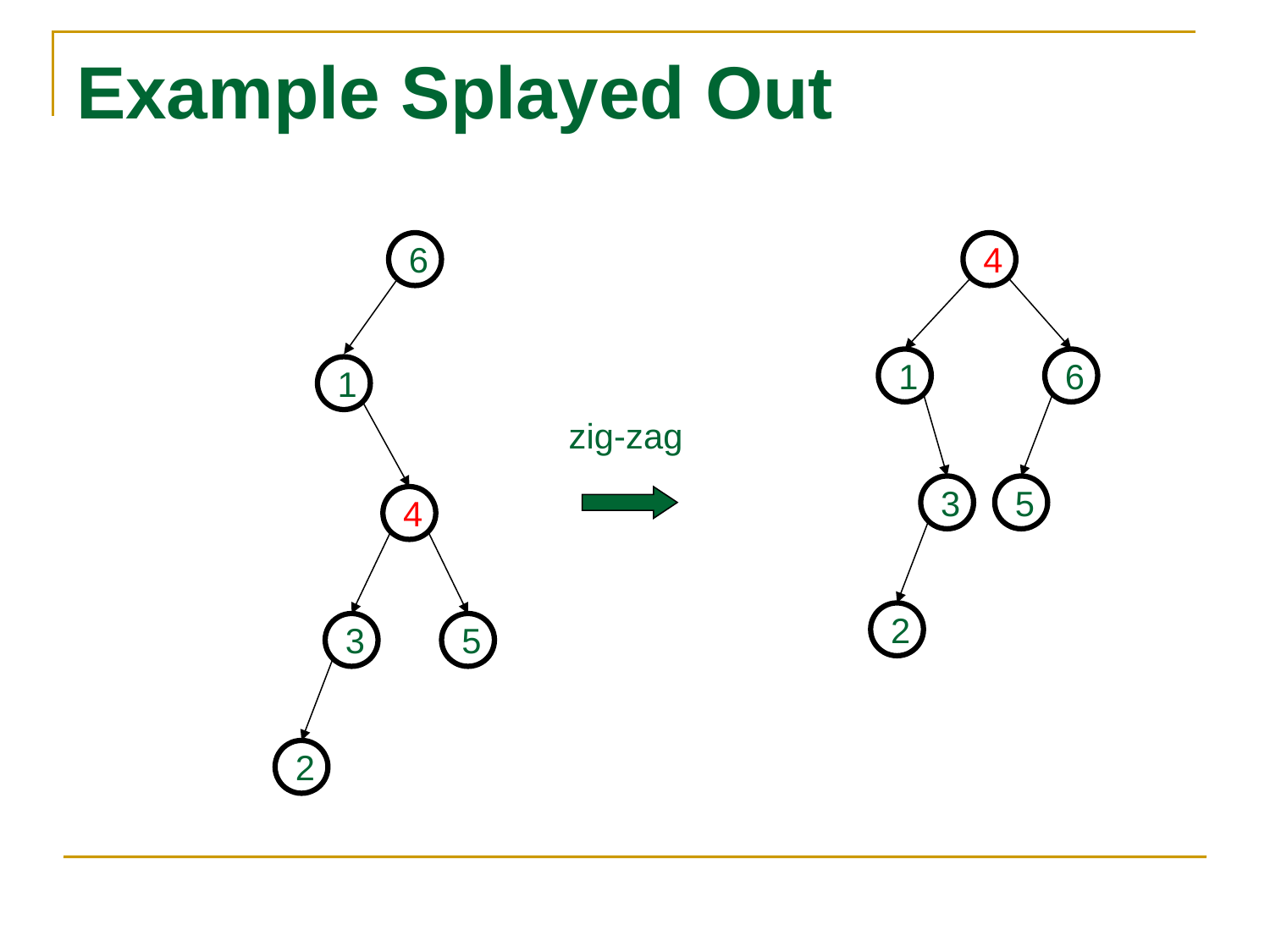

# Example Splayed Out
6
1
4
3
5
2
4
1
6
3
5
2
zig-zag